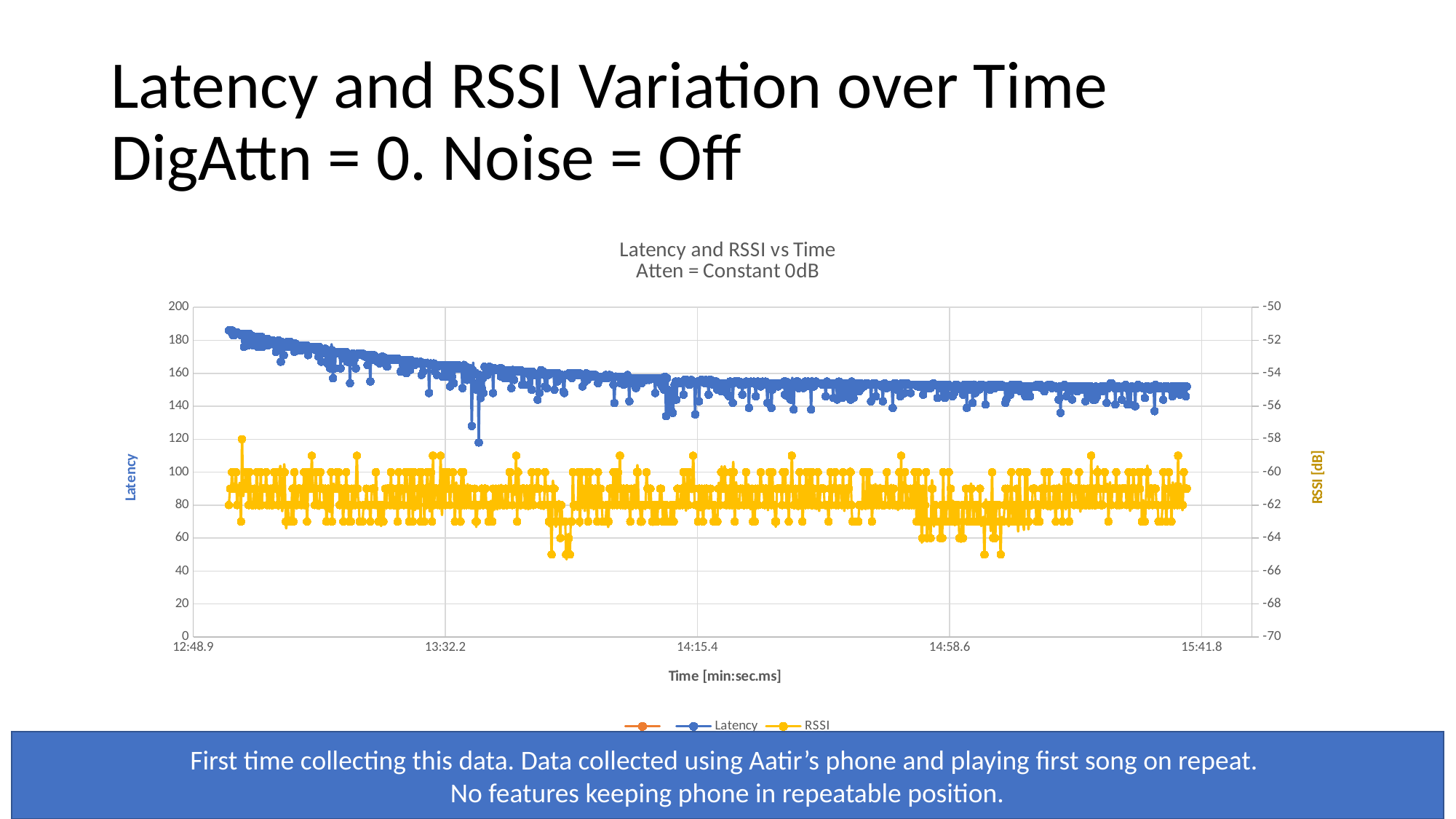

# Latency and RSSI Variation over Time DigAttn = 0. Noise = Off

### Chart: Latency and RSSI vs Time
Atten = Constant 0dB

| Category | OK Data. Attn = 0 for whole time. | OK Data. Attn = 0 for whole time. |  |  |
|---|---|---|---|---|
First time collecting this data. Data collected using Aatir’s phone and playing first song on repeat.
No features keeping phone in repeatable position.